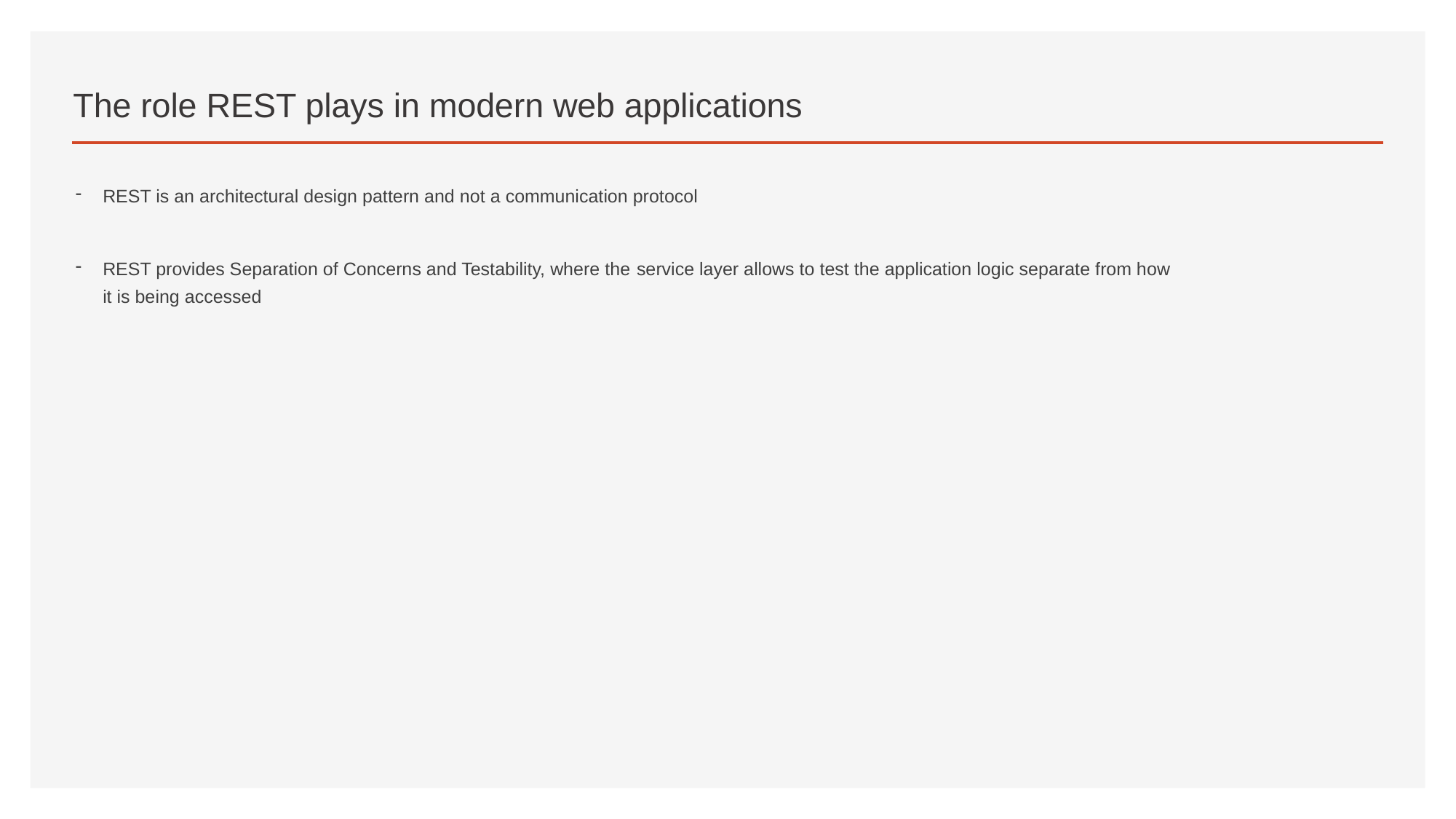

# The role REST plays in modern web applications
REST is an architectural design pattern and not a communication protocol
REST provides Separation of Concerns and Testability, where the service layer allows to test the application logic separate from how it is being accessed